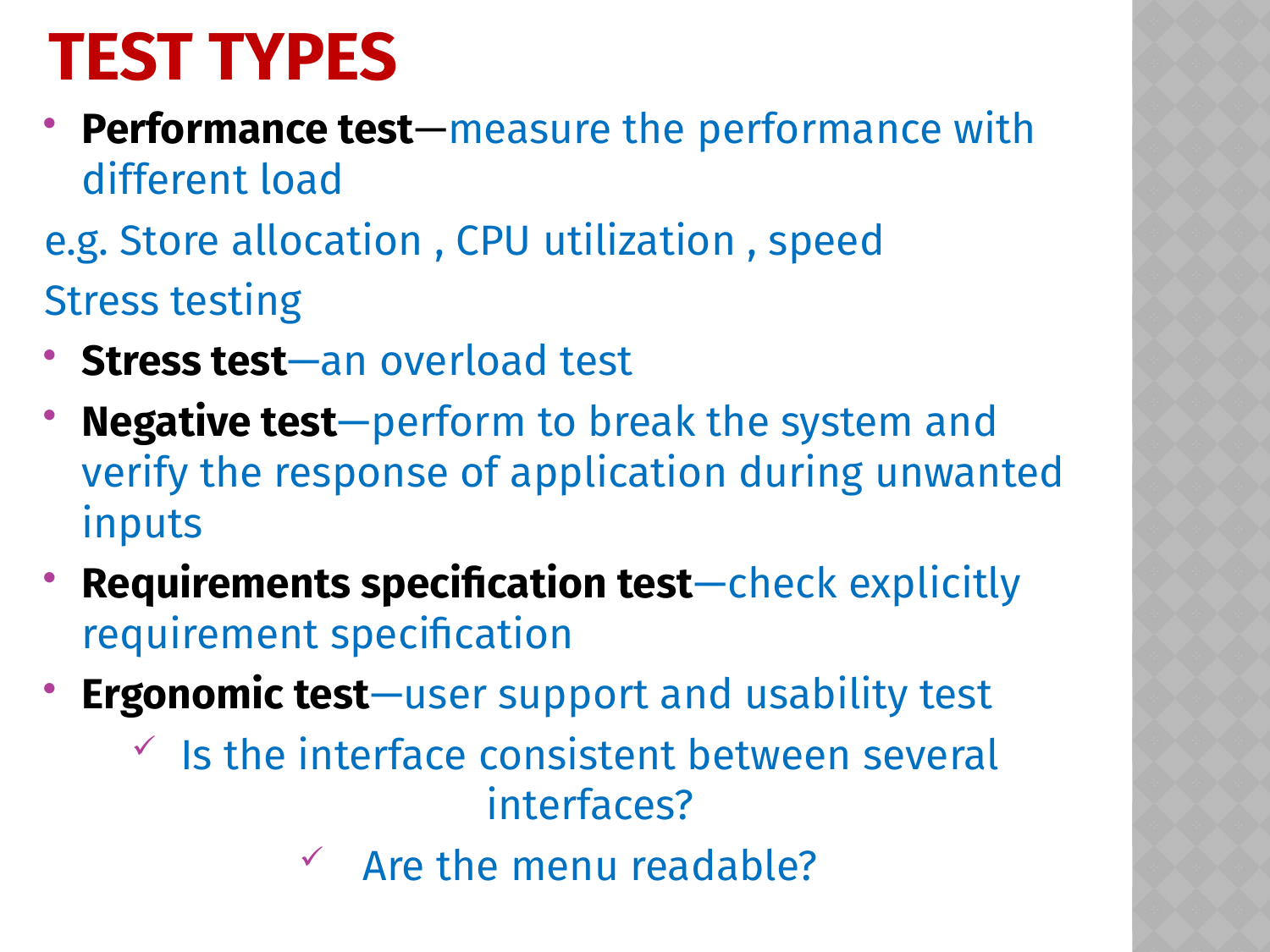

# Test types
Performance test—measure the performance with different load
e.g. Store allocation , CPU utilization , speed
Stress testing
Stress test—an overload test
Negative test—perform to break the system and verify the response of application during unwanted inputs
Requirements specification test—check explicitly requirement specification
Ergonomic test—user support and usability test
Is the interface consistent between several interfaces?
Are the menu readable?